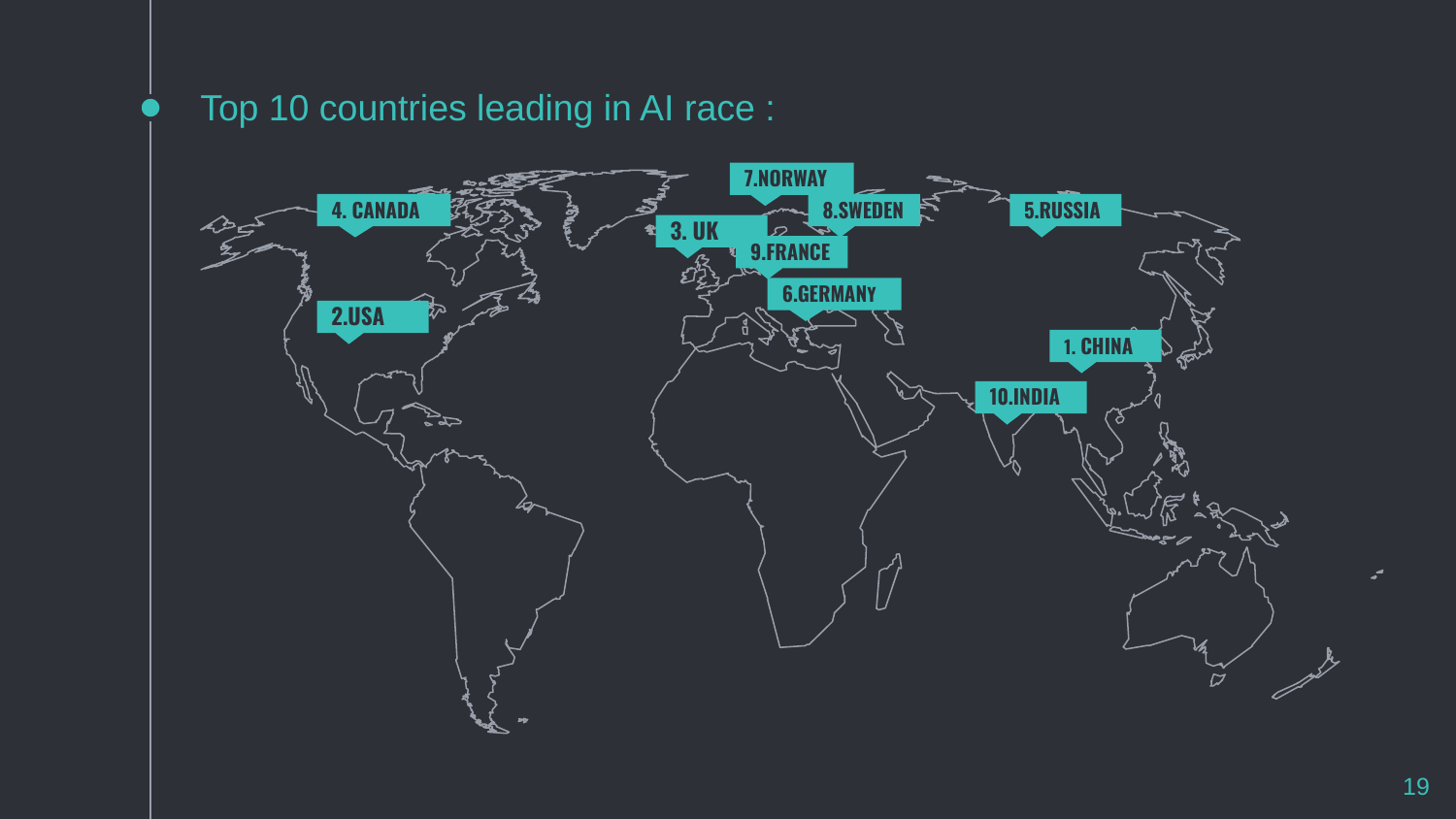

# Top 10 countries leading in AI race :
7.NORWAY

4. CANADA
8.SWEDEN
5.RUSSIA
3. UK
9.FRANCE
6.GERMANY
2.USA
1. CHINA
10.INDIA
19